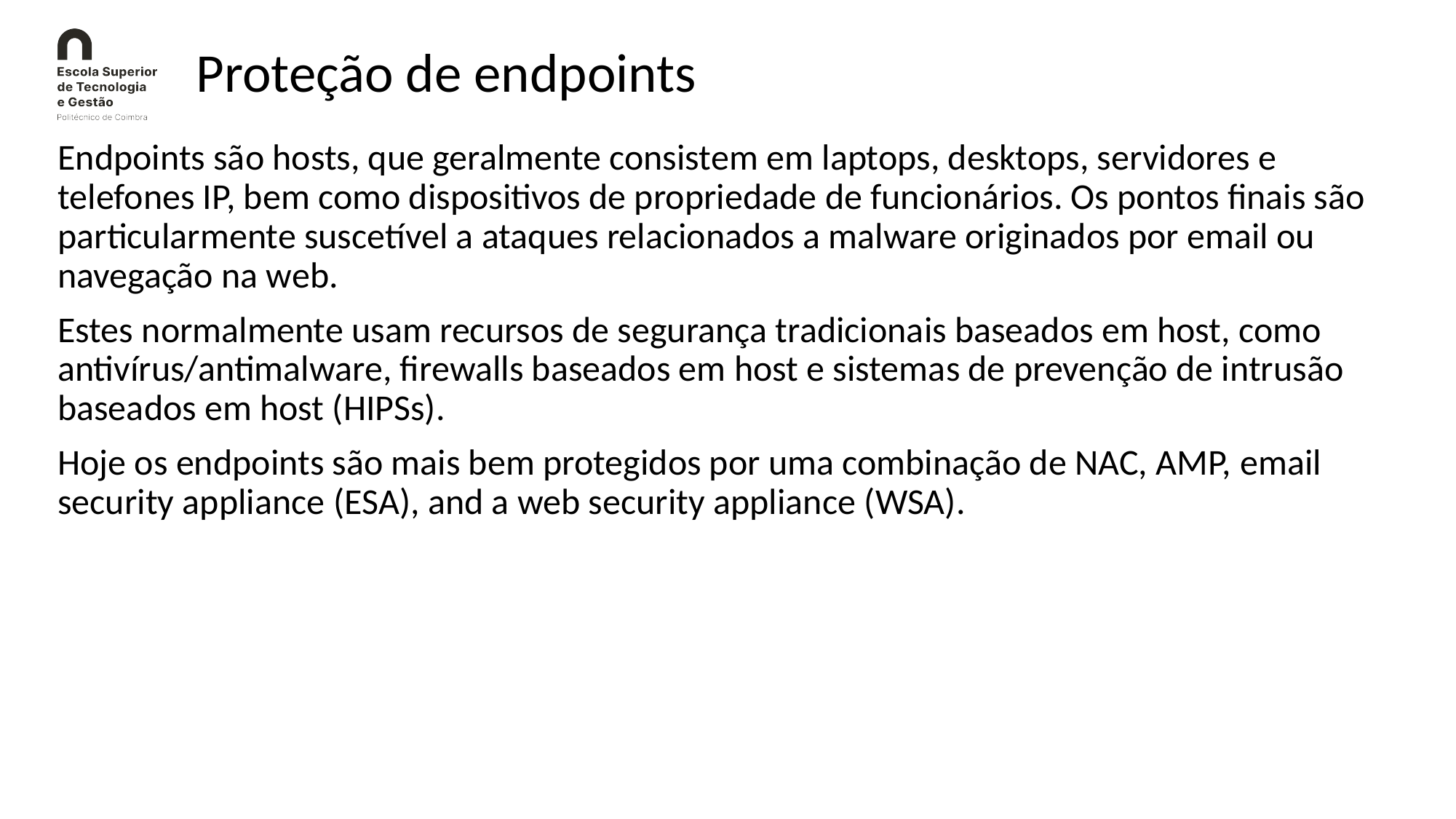

# Proteção de endpoints
Endpoints são hosts, que geralmente consistem em laptops, desktops, servidores e telefones IP, bem como dispositivos de propriedade de funcionários. Os pontos finais são particularmente suscetível a ataques relacionados a malware originados por email ou navegação na web.
Estes normalmente usam recursos de segurança tradicionais baseados em host, como antivírus/antimalware, firewalls baseados em host e sistemas de prevenção de intrusão baseados em host (HIPSs).
Hoje os endpoints são mais bem protegidos por uma combinação de NAC, AMP, email security appliance (ESA), and a web security appliance (WSA).